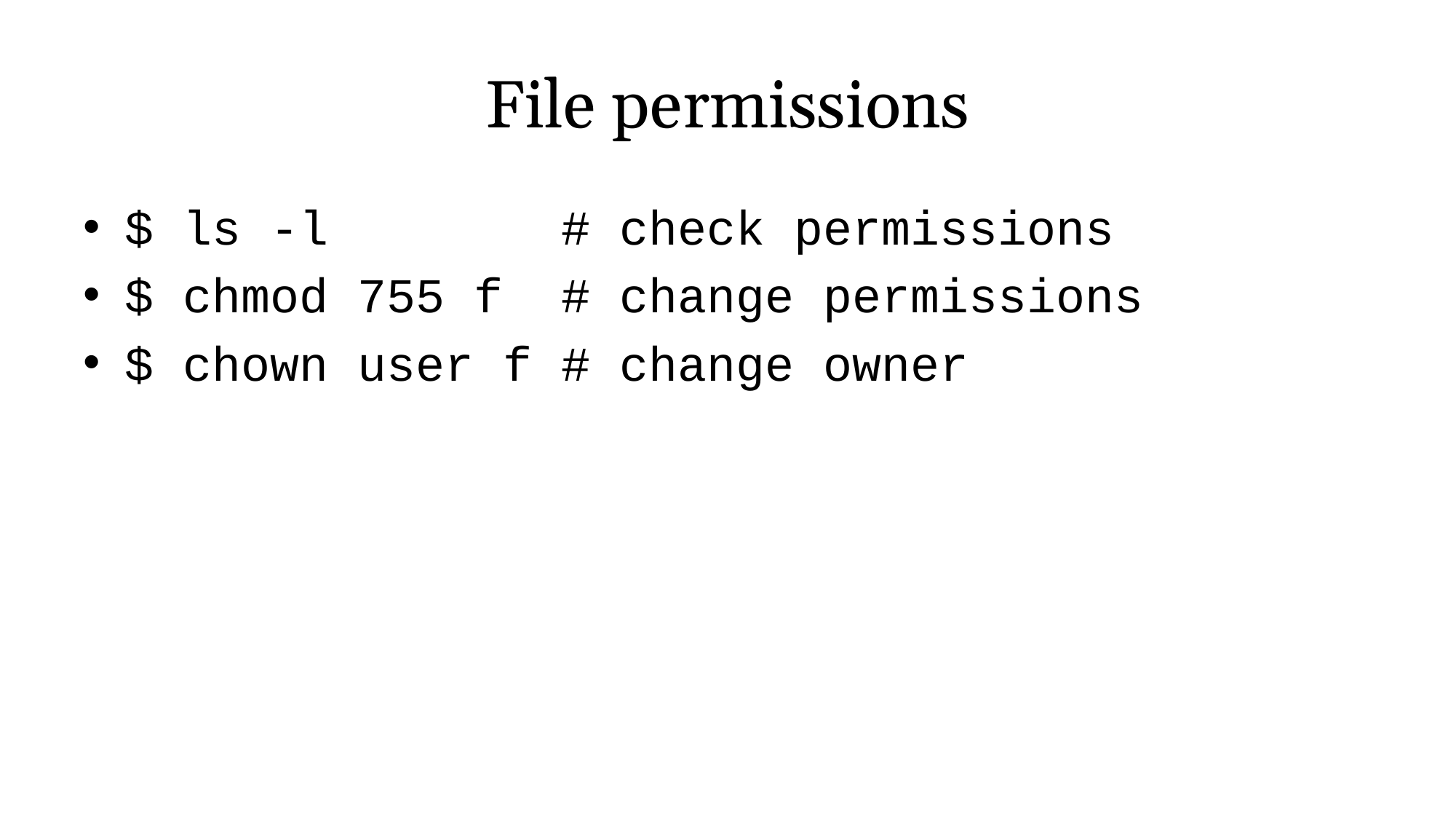

# File permissions
$ ls -l        # check permissions
$ chmod 755 f  # change permissions
$ chown user f # change owner